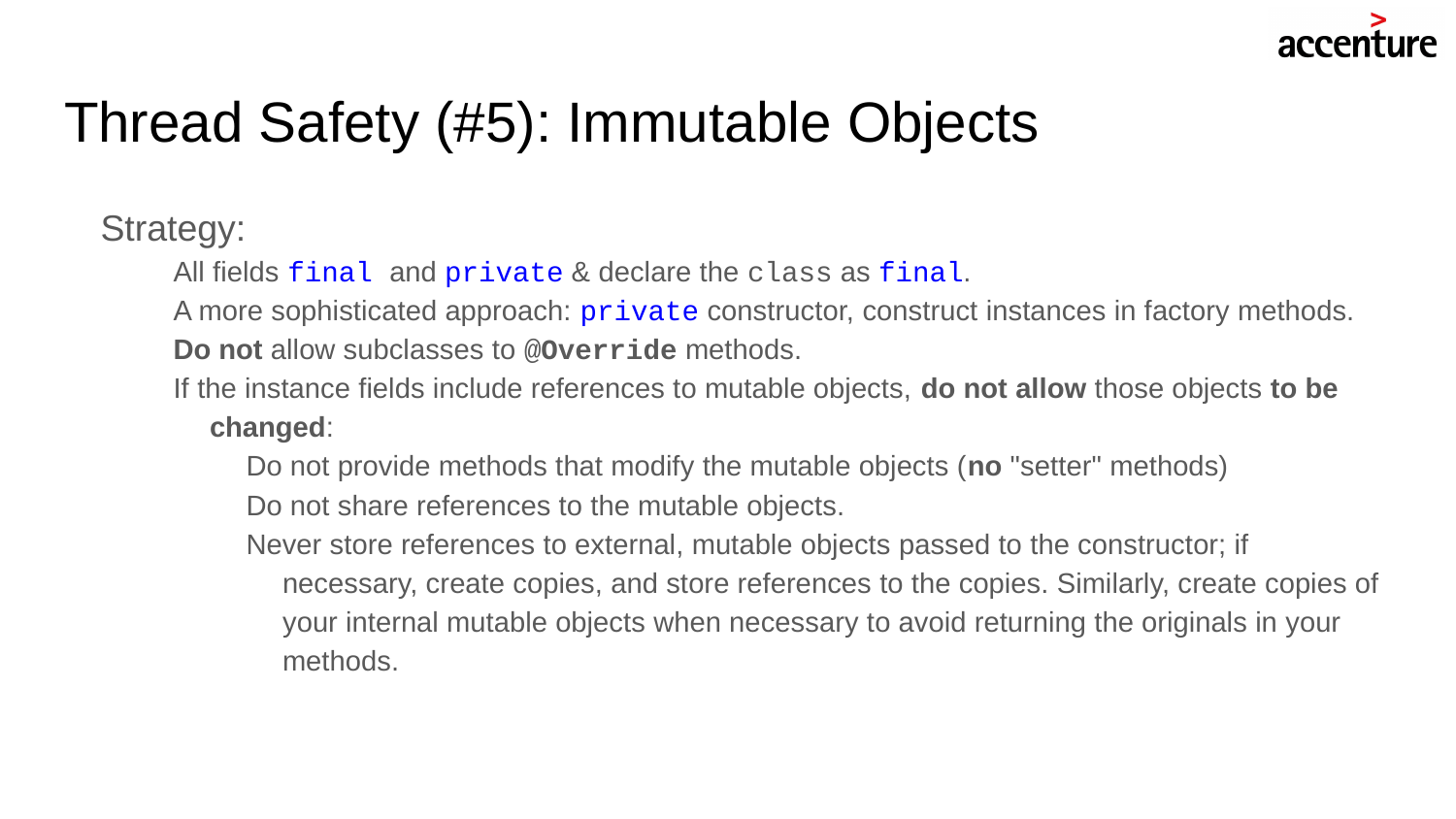

# Thread Safety (#5): Immutable Objects
Strategy:
All fields final and private & declare the class as final.
A more sophisticated approach: private constructor, construct instances in factory methods.
Do not allow subclasses to @Override methods.
If the instance fields include references to mutable objects, do not allow those objects to be changed:
Do not provide methods that modify the mutable objects (no "setter" methods)
Do not share references to the mutable objects.
Never store references to external, mutable objects passed to the constructor; if necessary, create copies, and store references to the copies. Similarly, create copies of your internal mutable objects when necessary to avoid returning the originals in your methods.